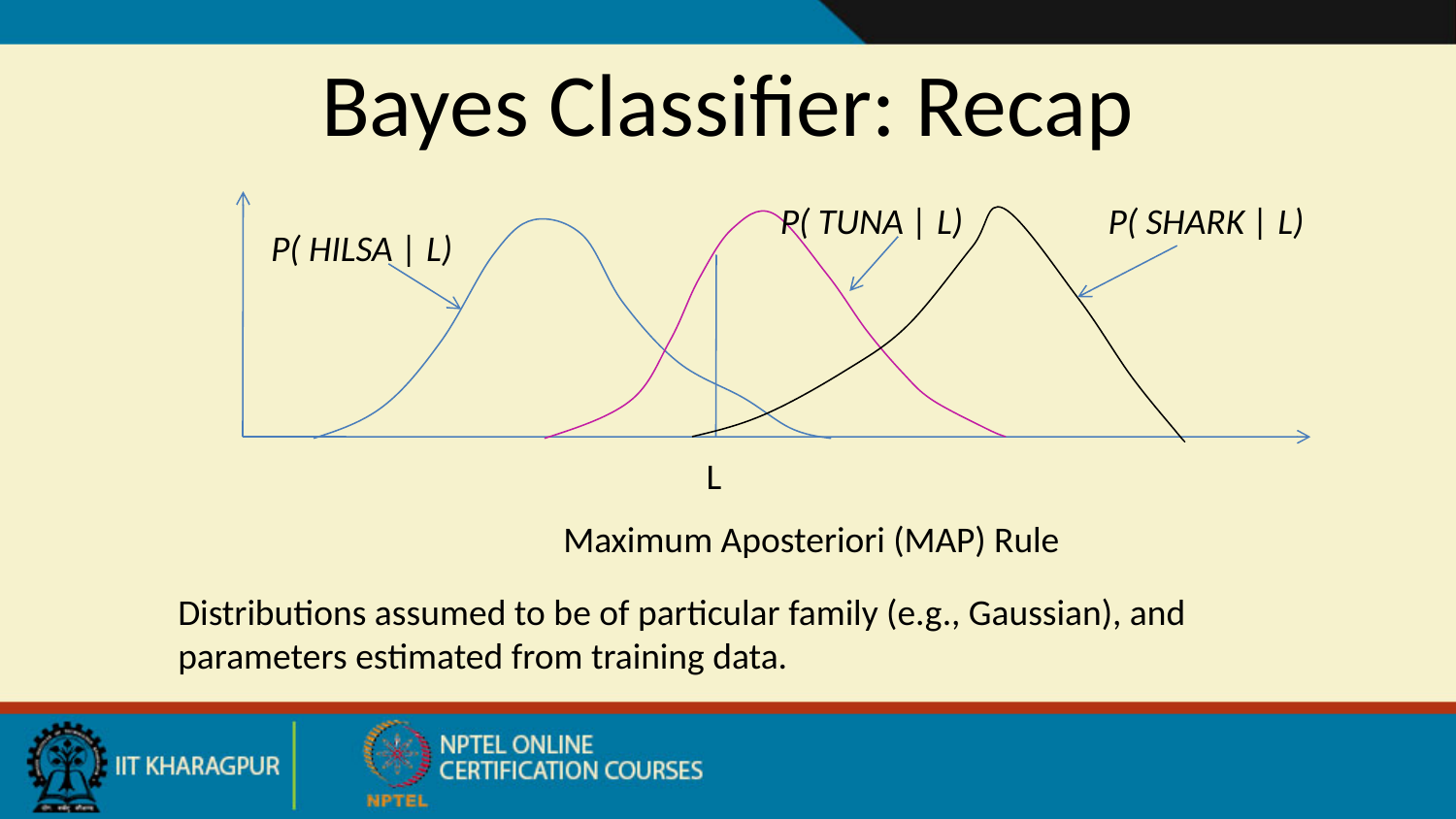

# Bayes Classifier: Recap
P( TUNA | L)
P( SHARK | L)

P( HILSA | L)
L
Maximum Aposteriori (MAP) Rule
Distributions assumed to be of particular family (e.g., Gaussian), and
parameters estimated from training data.